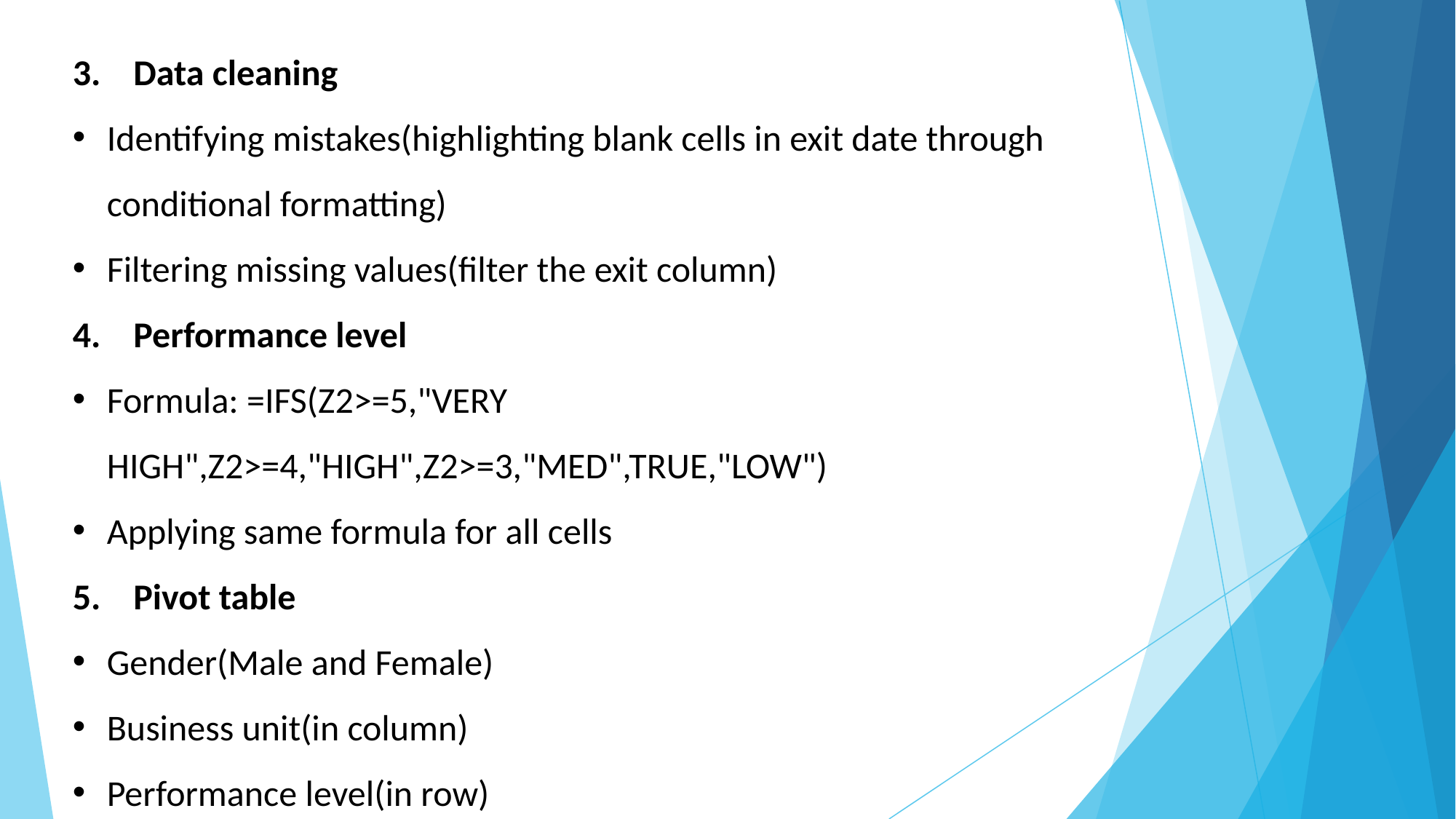

3.    Data cleaning
Identifying mistakes(highlighting blank cells in exit date through conditional formatting)
Filtering missing values(filter the exit column)
4.    Performance level
Formula: =IFS(Z2>=5,"VERY HIGH",Z2>=4,"HIGH",Z2>=3,"MED",TRUE,"LOW")
Applying same formula for all cells
5.    Pivot table
Gender(Male and Female)
Business unit(in column)
Performance level(in row)